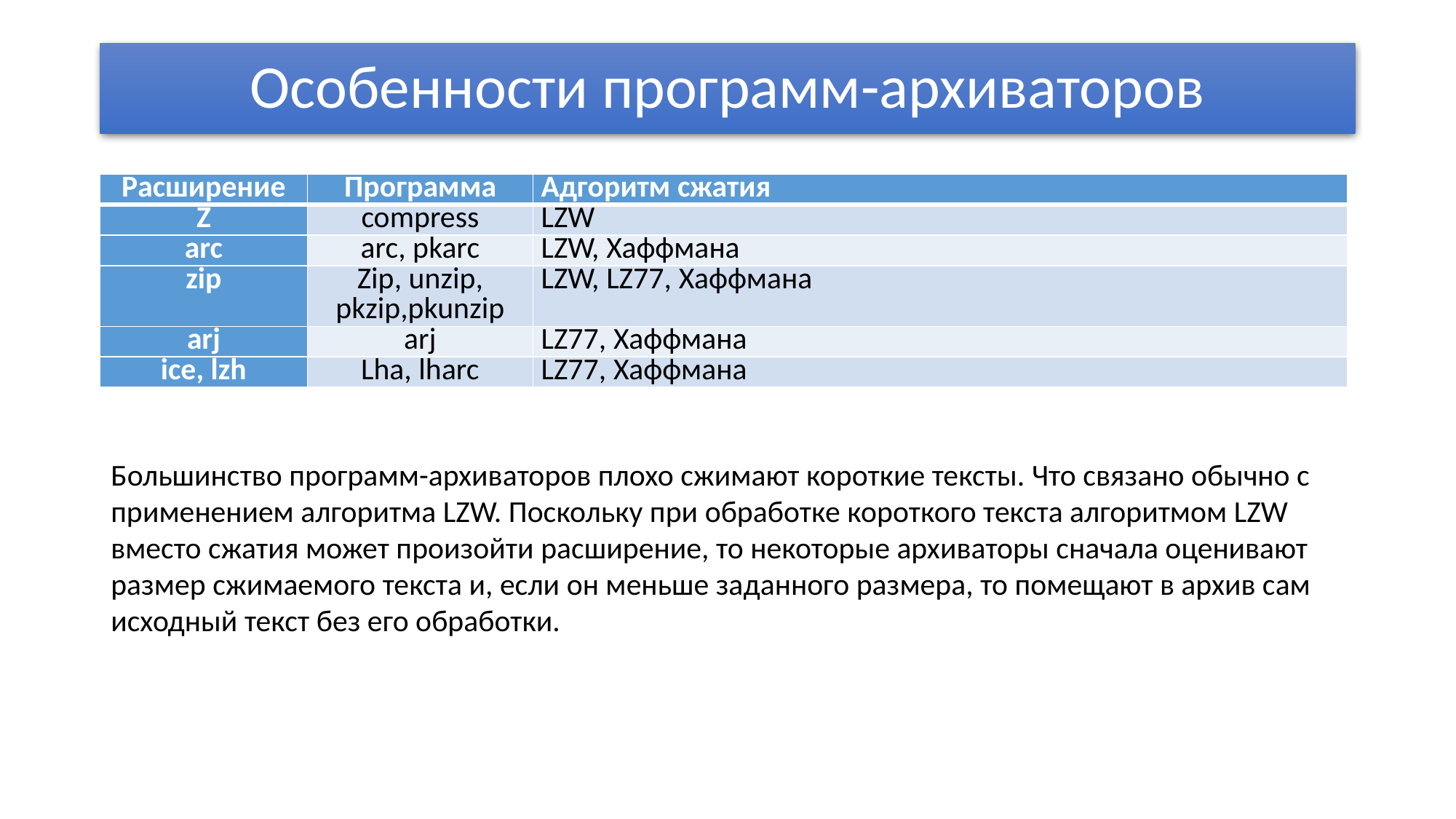

# Особенности программ-архиваторов
| Расширение | Программа | Адгоритм сжатия |
| --- | --- | --- |
| Z | compress | LZW |
| arc | arc, pkarc | LZW, Хаффмана |
| zip | Zip, unzip, pkzip,pkunzip | LZW, LZ77, Хаффмана |
| arj | arj | LZ77, Хаффмана |
| ice, lzh | Lha, lharc | LZ77, Хаффмана |
Большинство программ-архиваторов плохо сжимают короткие тексты. Что связано обычно с применением алгоритма LZW. Поскольку при обработке короткого текста алгоритмом LZW вместо сжатия может произойти расширение, то некоторые архиваторы сначала оценивают размер сжимаемого текста и, если он меньше заданного размера, то помещают в архив сам исходный текст без его обработки.